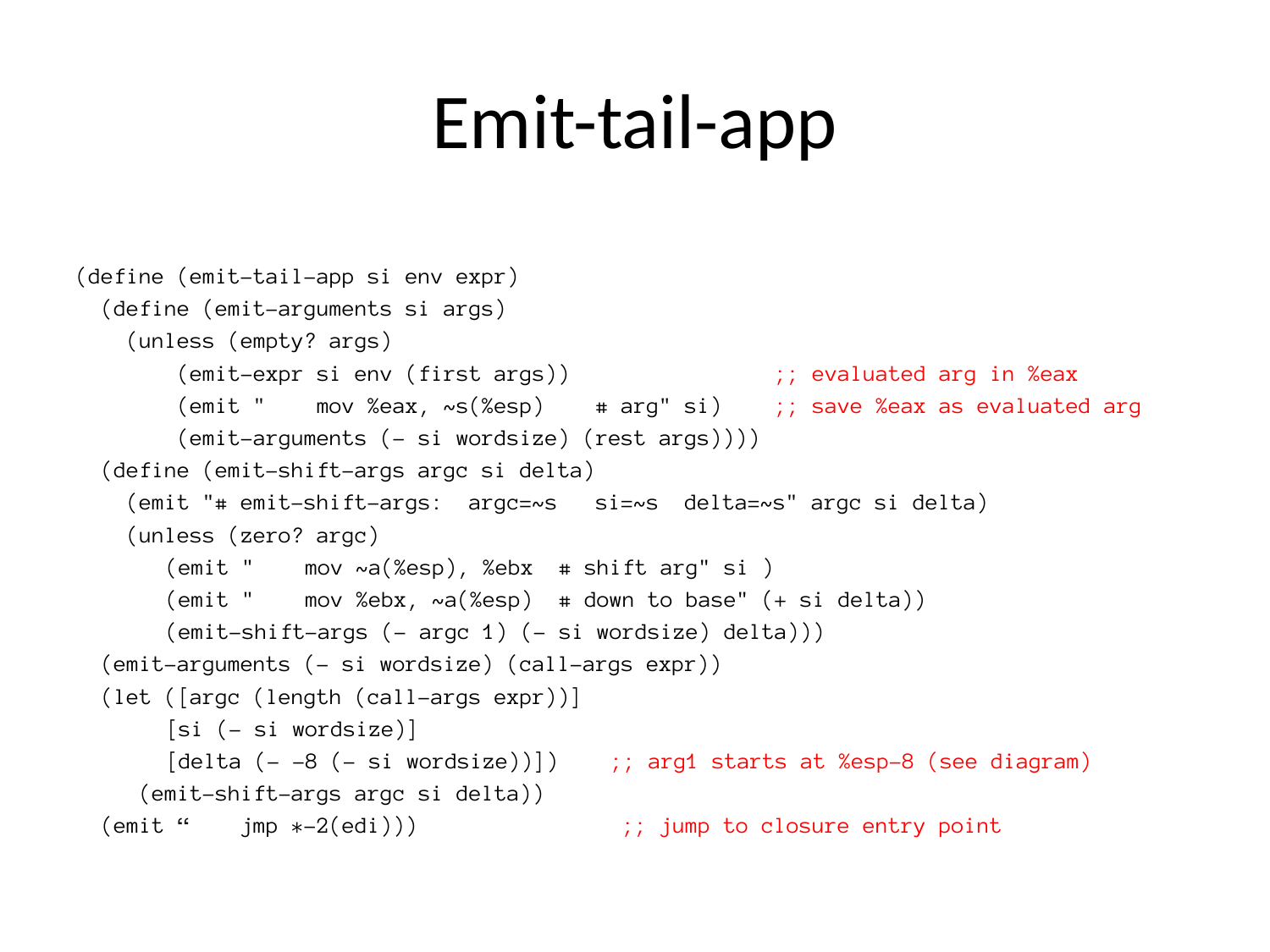

# Emit-tail-app

(define (emit-tail-app si env expr)
  (define (emit-arguments si args)
    (unless (empty? args)
        (emit-expr si env (first args))                ;; evaluated arg in %eax
        (emit "    mov %eax, ~s(%esp)    # arg" si)    ;; save %eax as evaluated arg
        (emit-arguments (- si wordsize) (rest args))))
  (define (emit-shift-args argc si delta)
    (emit "# emit-shift-args:  argc=~s   si=~s  delta=~s" argc si delta)
    (unless (zero? argc)
	   (emit "    mov ~a(%esp), %ebx  # shift arg" si )
	   (emit "    mov %ebx, ~a(%esp)  # down to base" (+ si delta))
	   (emit-shift-args (- argc 1) (- si wordsize) delta)))
  (emit-arguments (- si wordsize) (call-args expr))
  (let ([argc (length (call-args expr))]
	   [si (- si wordsize)]
	   [delta (- -8 (- si wordsize))])    ;; arg1 starts at %esp-8 (see diagram)
     (emit-shift-args argc si delta))
  (emit “    jmp *-2(edi)))                ;; jump to closure entry point